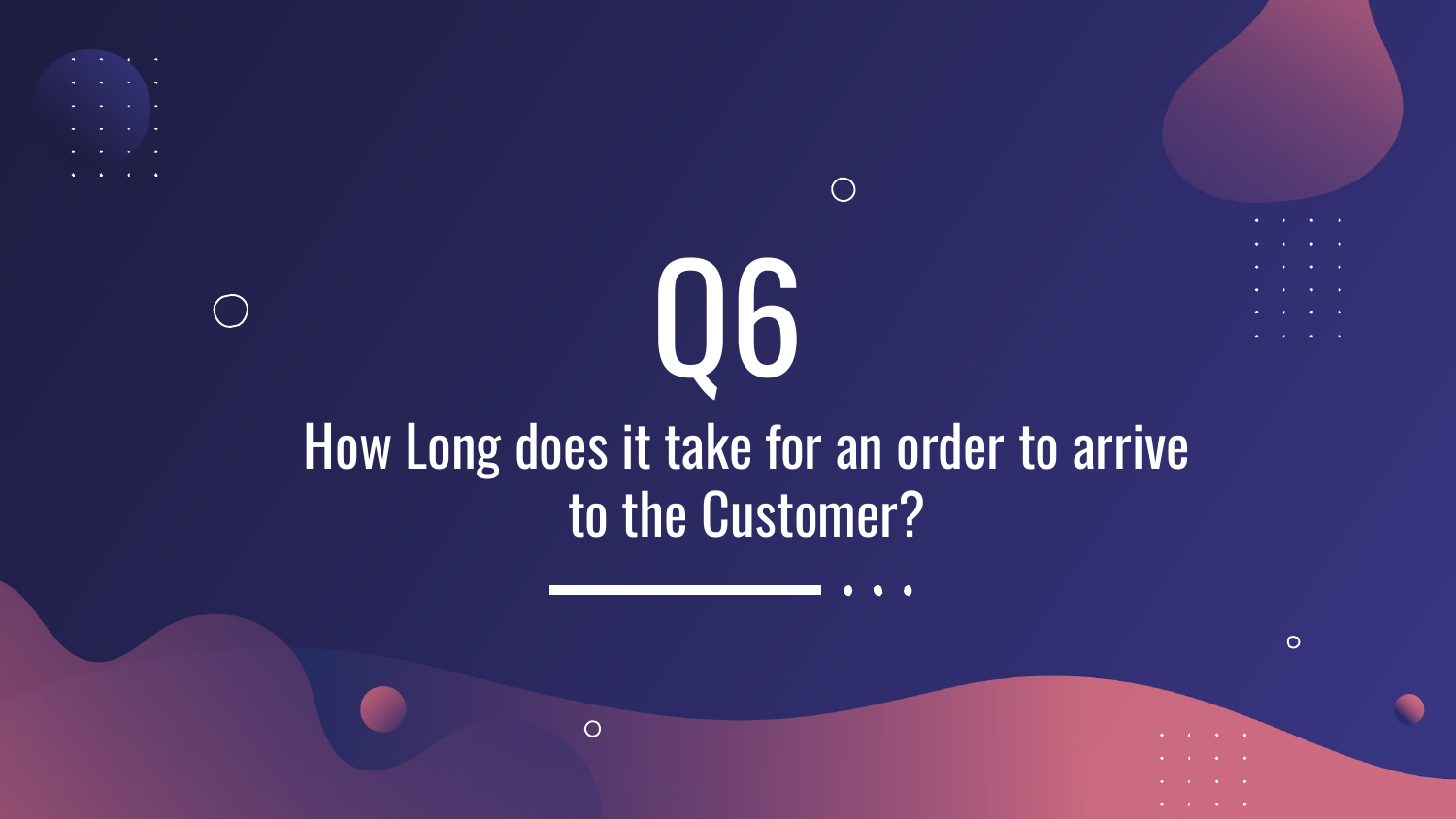

# Q6

How Long does it take for an order to arrive to the Customer?